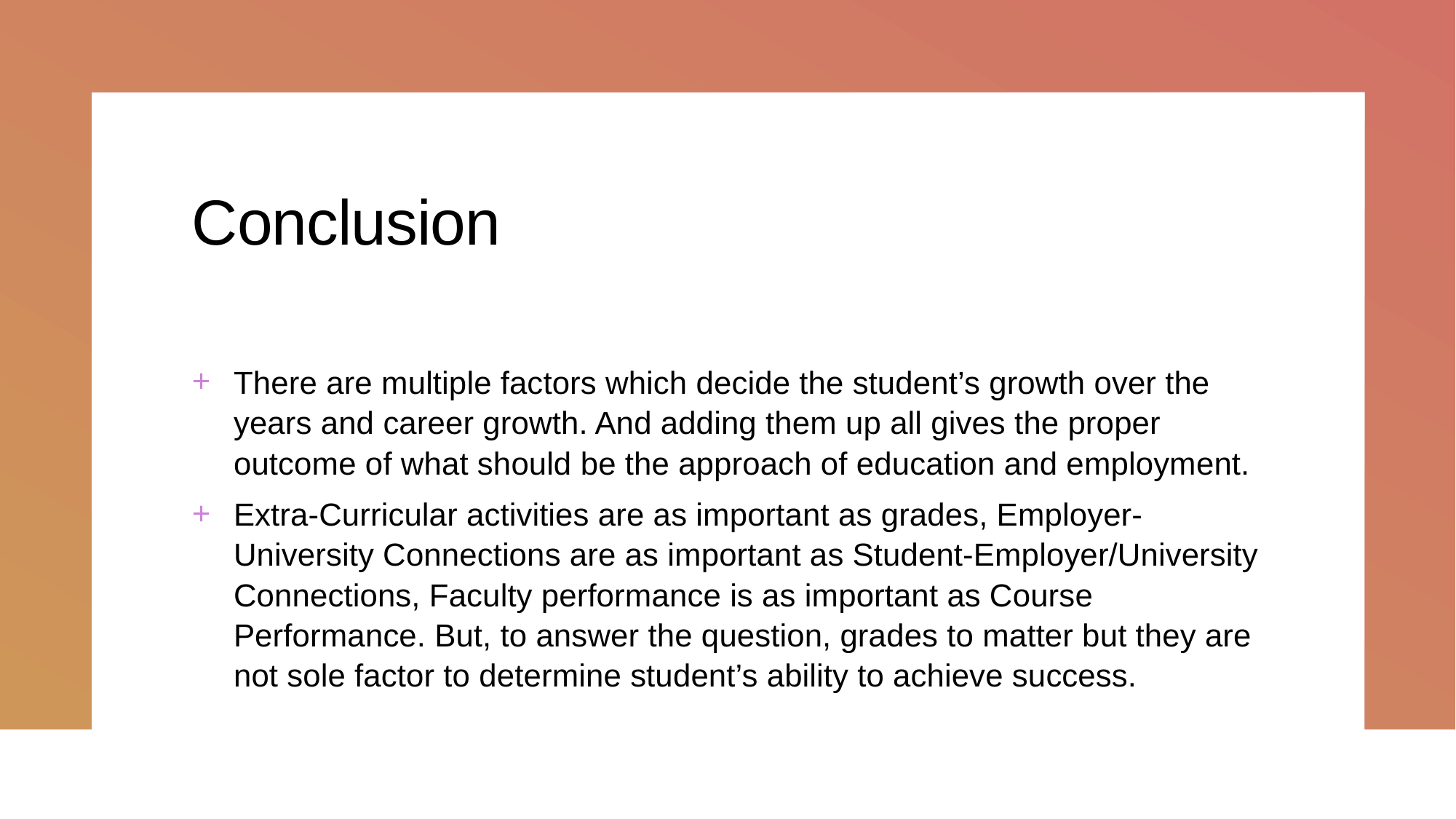

# Conclusion
There are multiple factors which decide the student’s growth over the years and career growth. And adding them up all gives the proper outcome of what should be the approach of education and employment.
Extra-Curricular activities are as important as grades, Employer-University Connections are as important as Student-Employer/University Connections, Faculty performance is as important as Course Performance. But, to answer the question, grades to matter but they are not sole factor to determine student’s ability to achieve success.